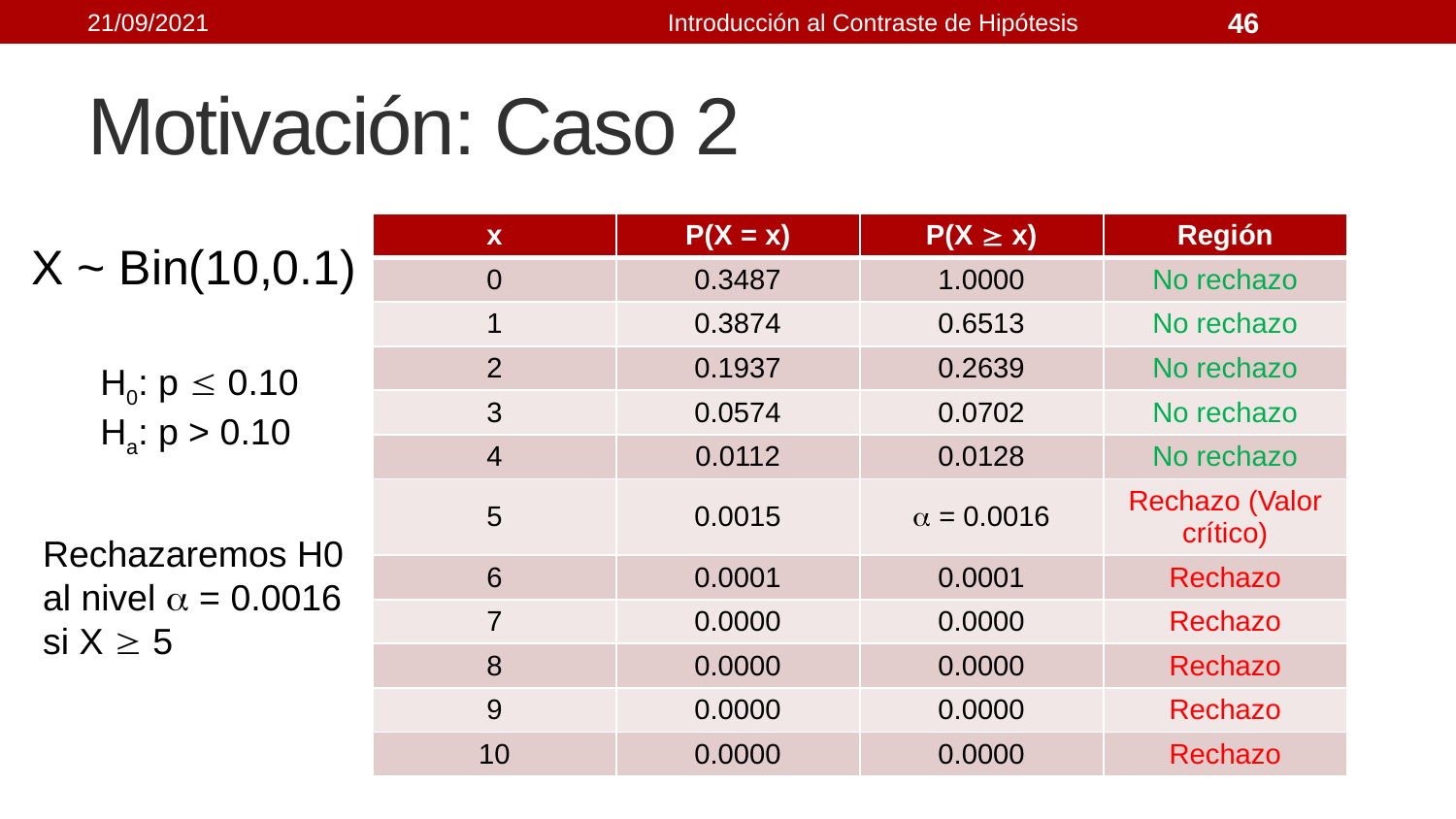

21/09/2021
Introducción al Contraste de Hipótesis
46
# Motivación: Caso 2
| x | P(X = x) | P(X ≥ x) | Región |
| --- | --- | --- | --- |
| 0 | 0.3487 | 1.0000 | No rechazo |
| 1 | 0.3874 | 0.6513 | No rechazo |
| 2 | 0.1937 | 0.2639 | No rechazo |
| 3 | 0.0574 | 0.0702 | No rechazo |
| 4 | 0.0112 | 0.0128 | No rechazo |
| 5 | 0.0015 | α = 0.0016 | Rechazo (Valor crítico) |
| 6 | 0.0001 | 0.0001 | Rechazo |
| 7 | 0.0000 | 0.0000 | Rechazo |
| 8 | 0.0000 | 0.0000 | Rechazo |
| 9 | 0.0000 | 0.0000 | Rechazo |
| 10 | 0.0000 | 0.0000 | Rechazo |
X ~ Bin(10,0.1)
H0: p ≤ 0.10
Ha: p > 0.10
Rechazaremos H0 al nivel α = 0.0016 si X ≥ 5